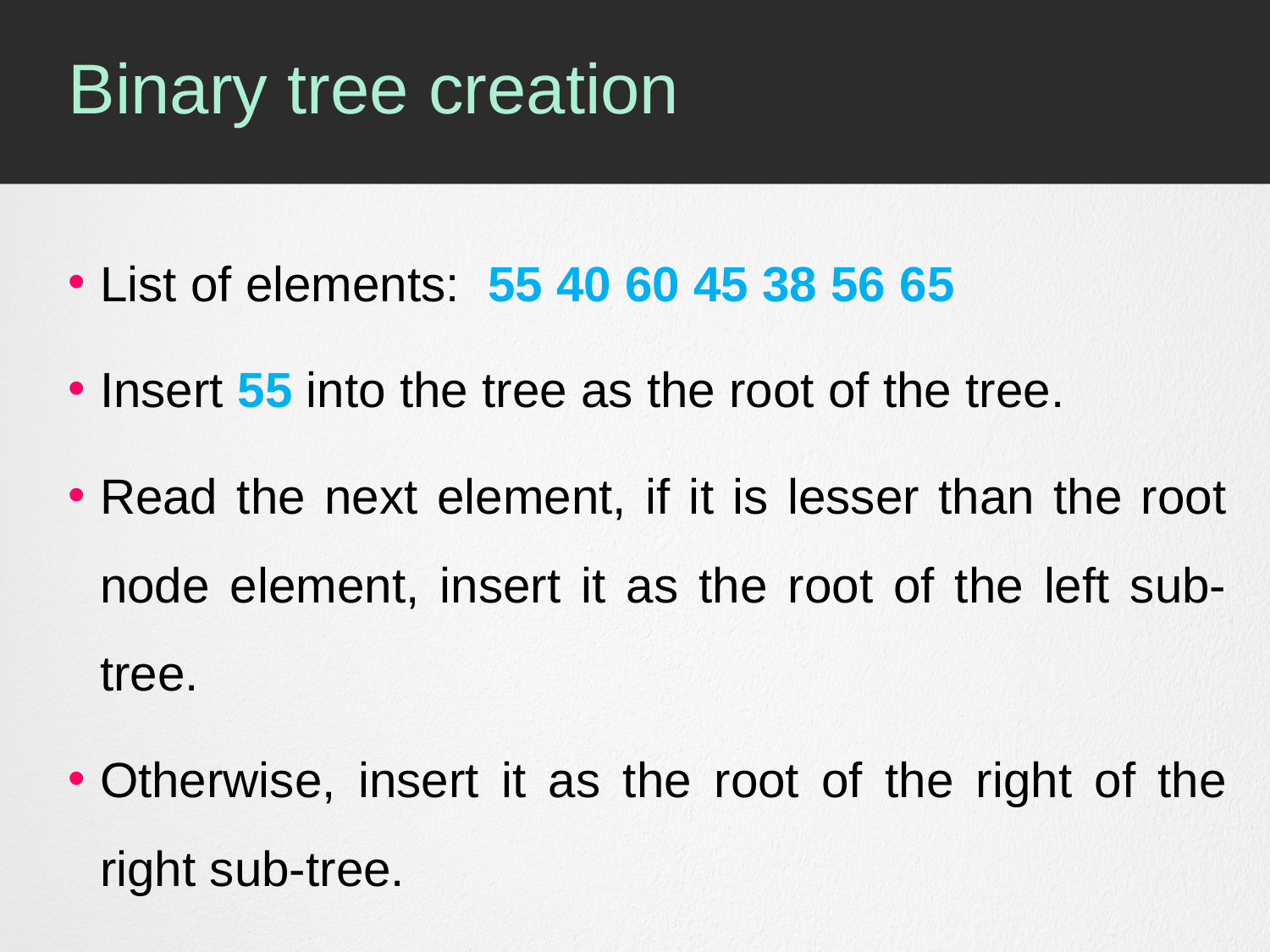

# Binary tree creation
List of elements:  55 40 60 45 38 56 65
Insert 55 into the tree as the root of the tree.
Read the next element, if it is lesser than the root node element, insert it as the root of the left sub-tree.
Otherwise, insert it as the root of the right of the right sub-tree.